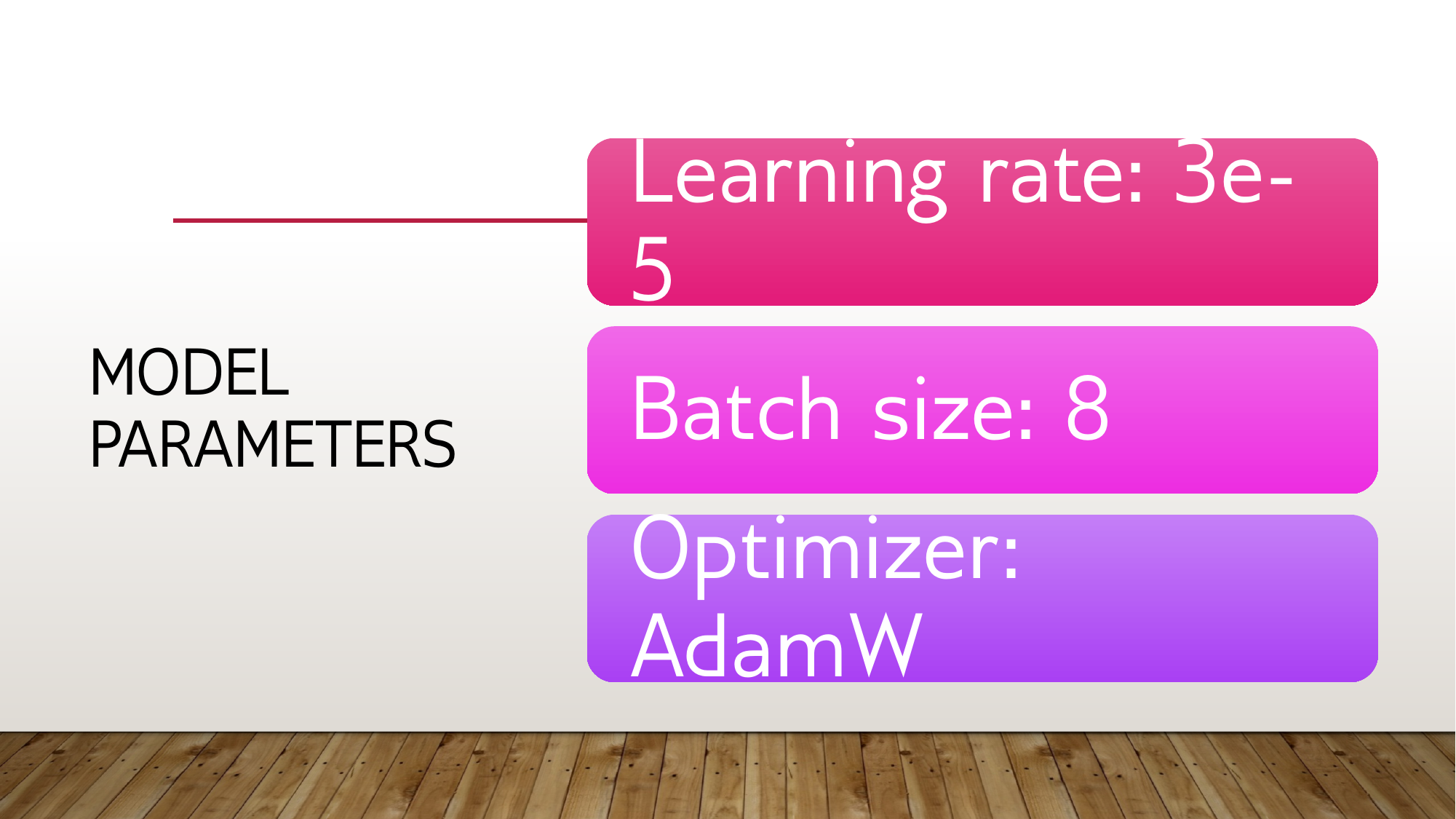

Learning rate: 3e-5
Batch size: 8
Optimizer: AdamW
# Model Parameters